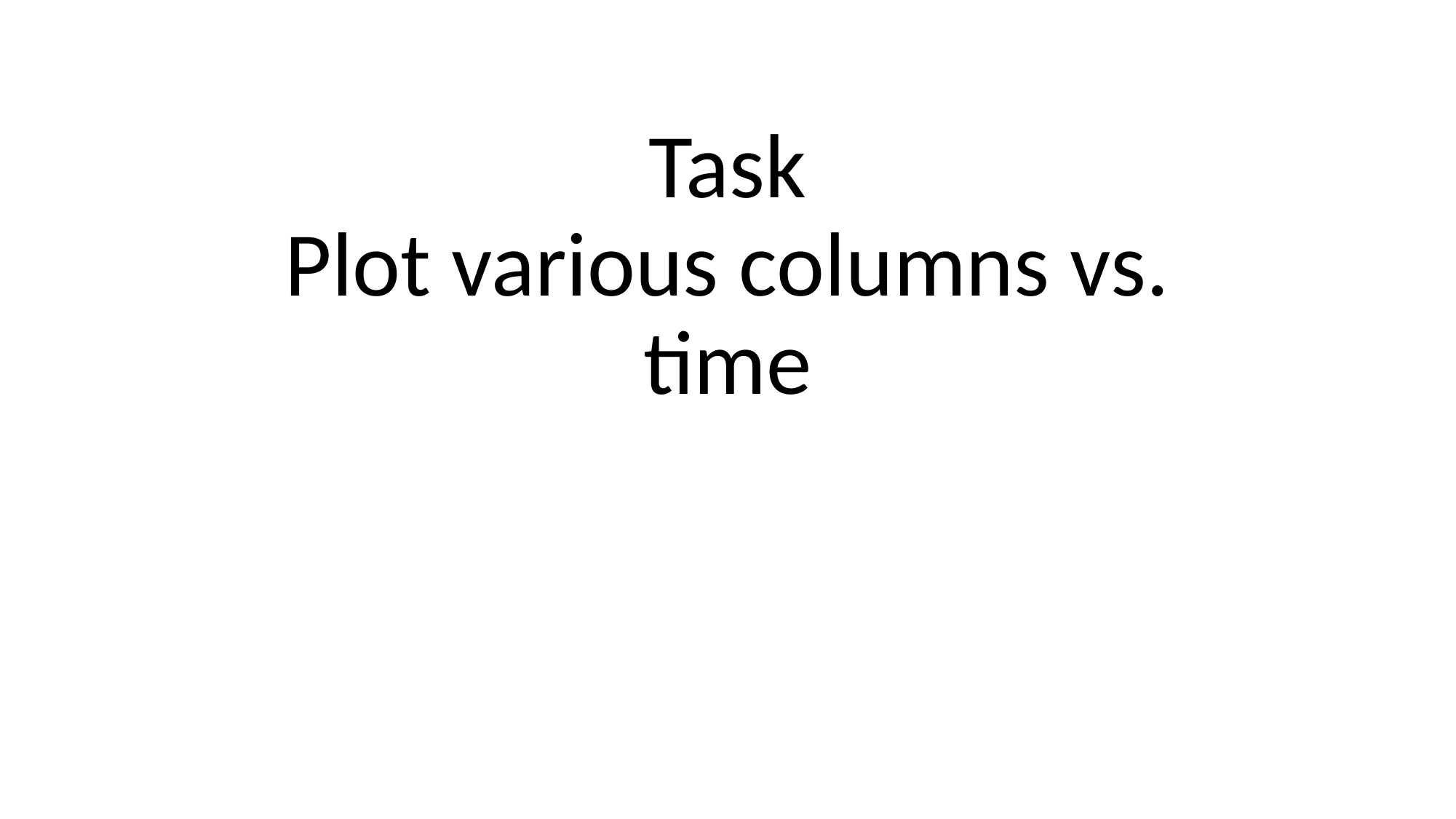

# Task Plot various columns vs. time